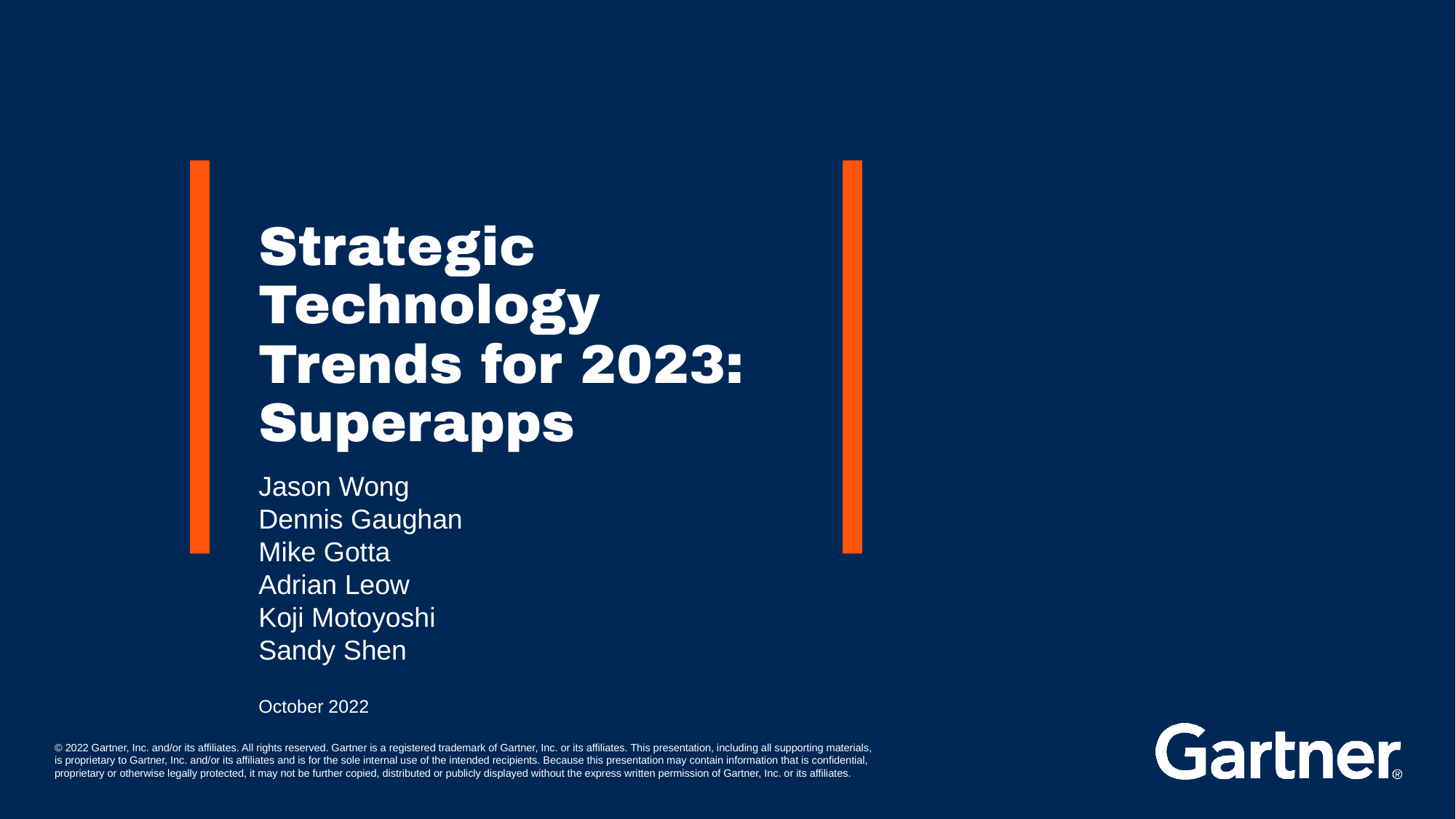

# Strategic Technology Trends for 2023: Superapps
Jason Wong
Dennis Gaughan
Mike Gotta
Adrian Leow
Koji Motoyoshi
Sandy Shen
October 2022